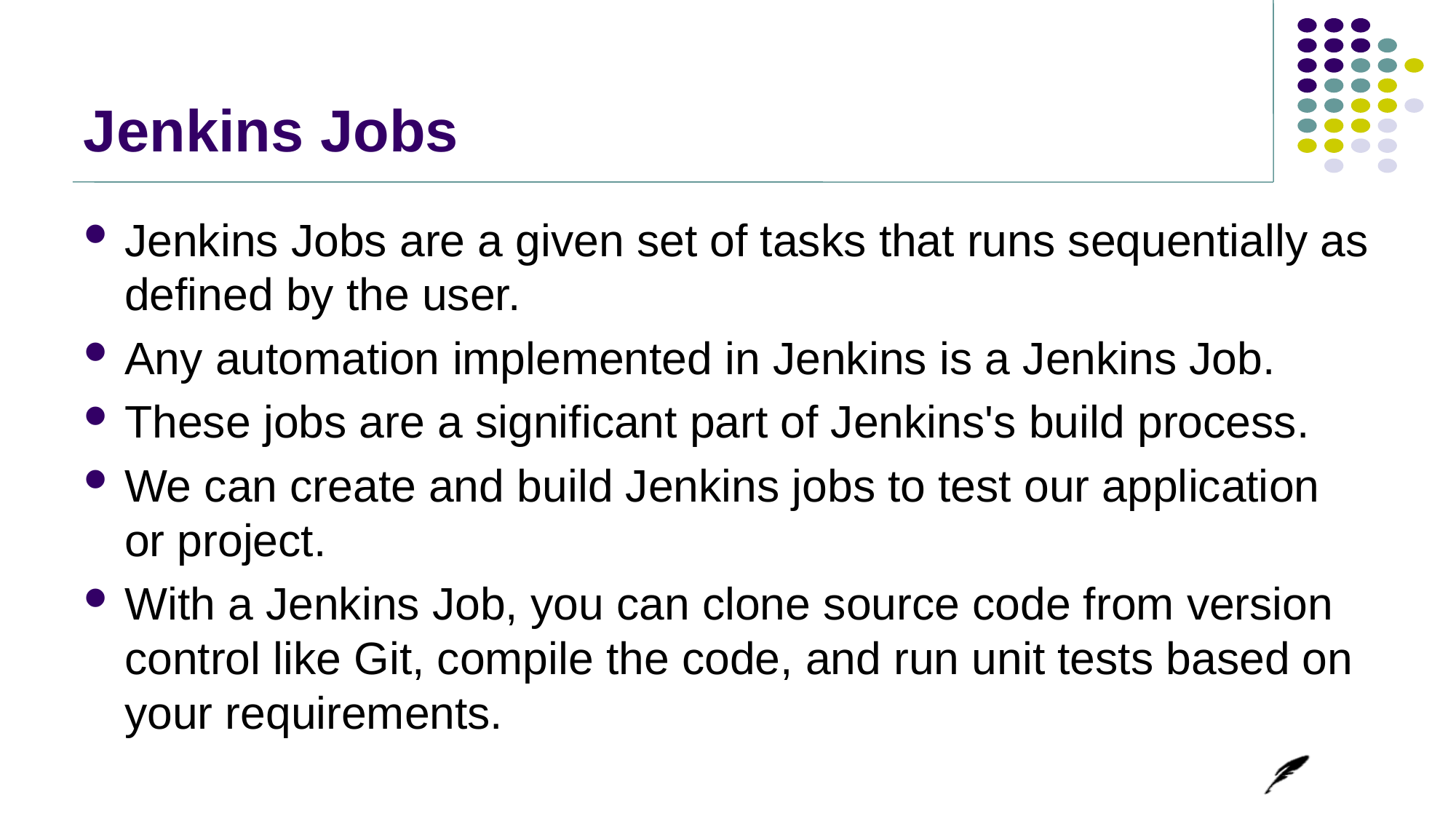

# Jenkins Jobs
Jenkins Jobs are a given set of tasks that runs sequentially as defined by the user.
Any automation implemented in Jenkins is a Jenkins Job.
These jobs are a significant part of Jenkins's build process.
We can create and build Jenkins jobs to test our application or project.
With a Jenkins Job, you can clone source code from version control like Git, compile the code, and run unit tests based on your requirements.